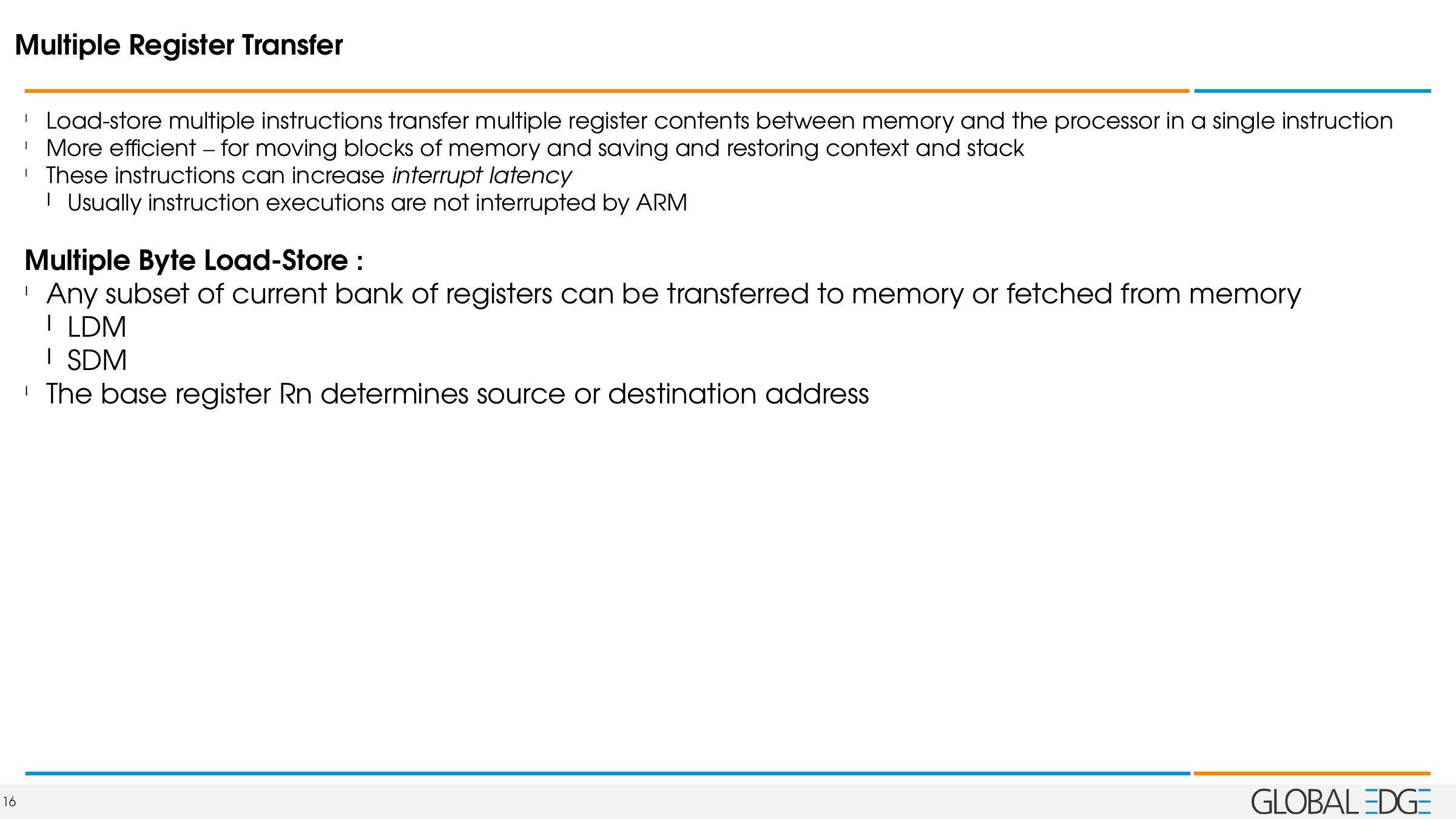

Multiple Register Transfer
Load-store multiple instructions transfer multiple register contents between memory and the processor in a single instruction
More efficient – for moving blocks of memory and saving and restoring context and stack
These instructions can increase interrupt latency
Usually instruction executions are not interrupted by ARM

Multiple Byte Load-Store :
Any subset of current bank of registers can be transferred to memory or fetched from memory
LDM
SDM
The base register Rn determines source or destination address